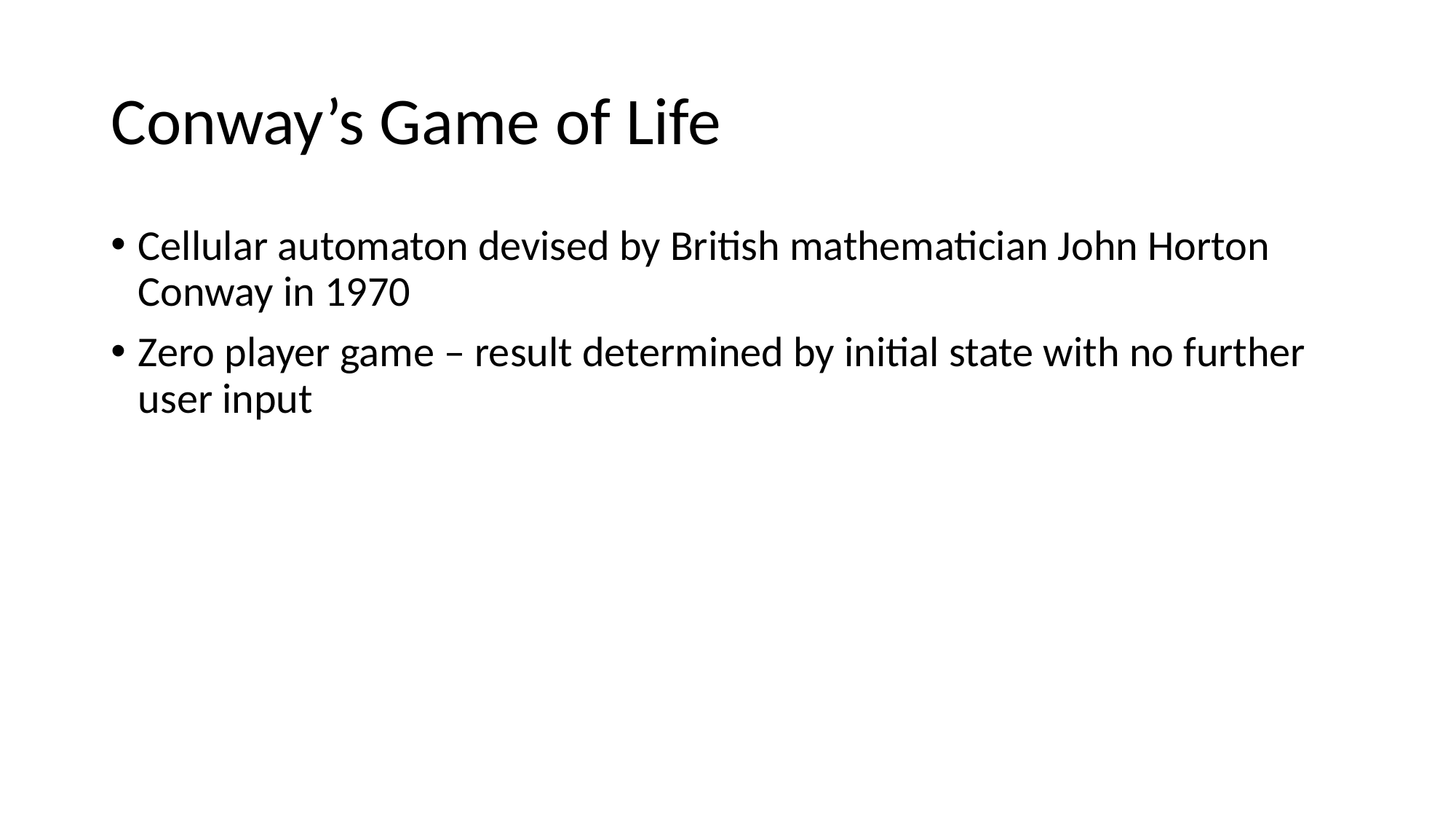

# Conway’s Game of Life
Cellular automaton devised by British mathematician John Horton Conway in 1970
Zero player game – result determined by initial state with no further user input